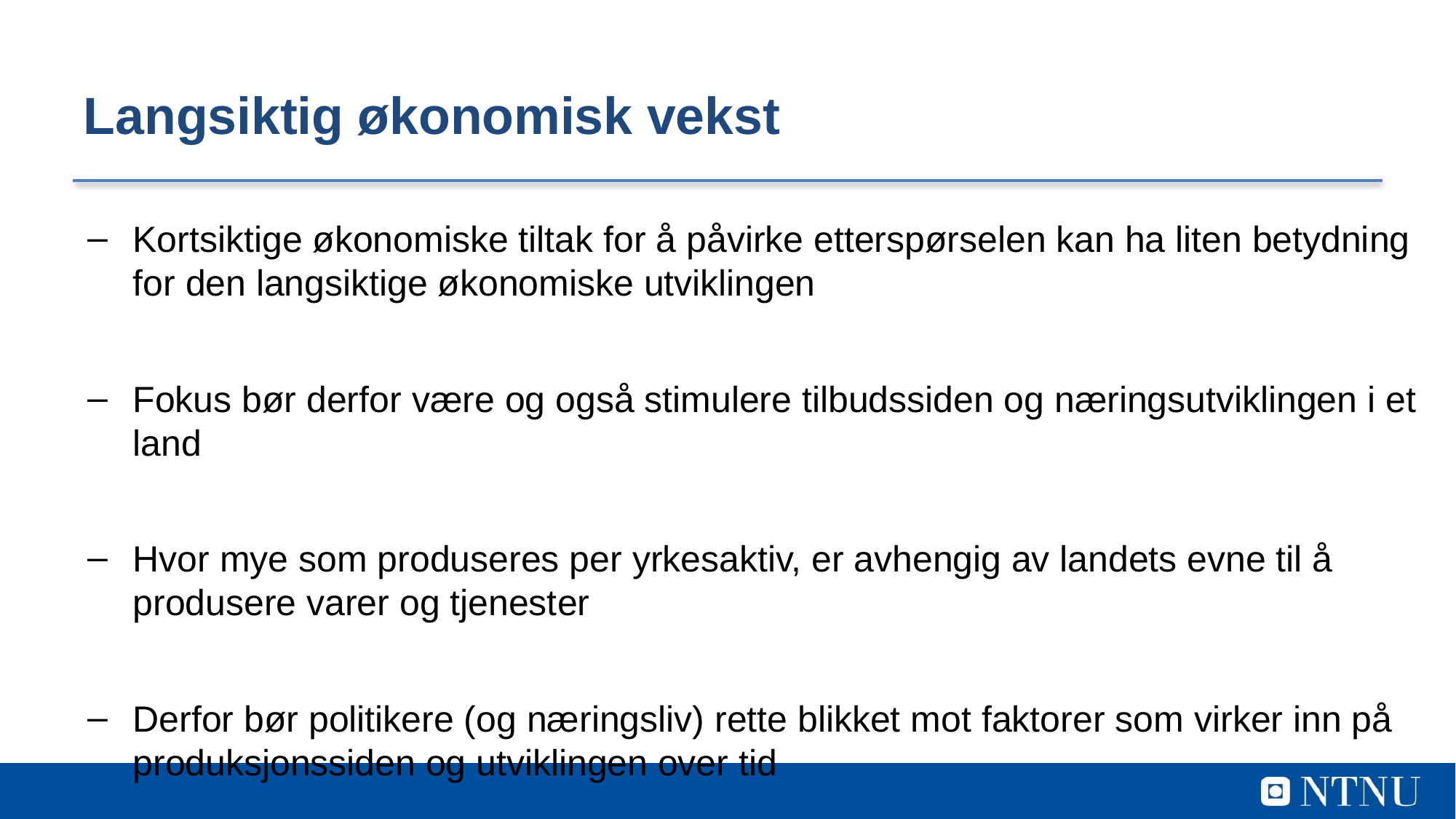

# Langsiktig økonomisk vekst

Kortsiktige økonomiske tiltak for å påvirke etterspørselen kan ha liten betydning for den langsiktige økonomiske utviklingen

Fokus bør derfor være og også stimulere tilbudssiden og næringsutviklingen i et land

Hvor mye som produseres per yrkesaktiv, er avhengig av landets evne til å produsere varer og tjenester

Derfor bør politikere (og næringsliv) rette blikket mot faktorer som virker inn på produksjonssiden og utviklingen over tid